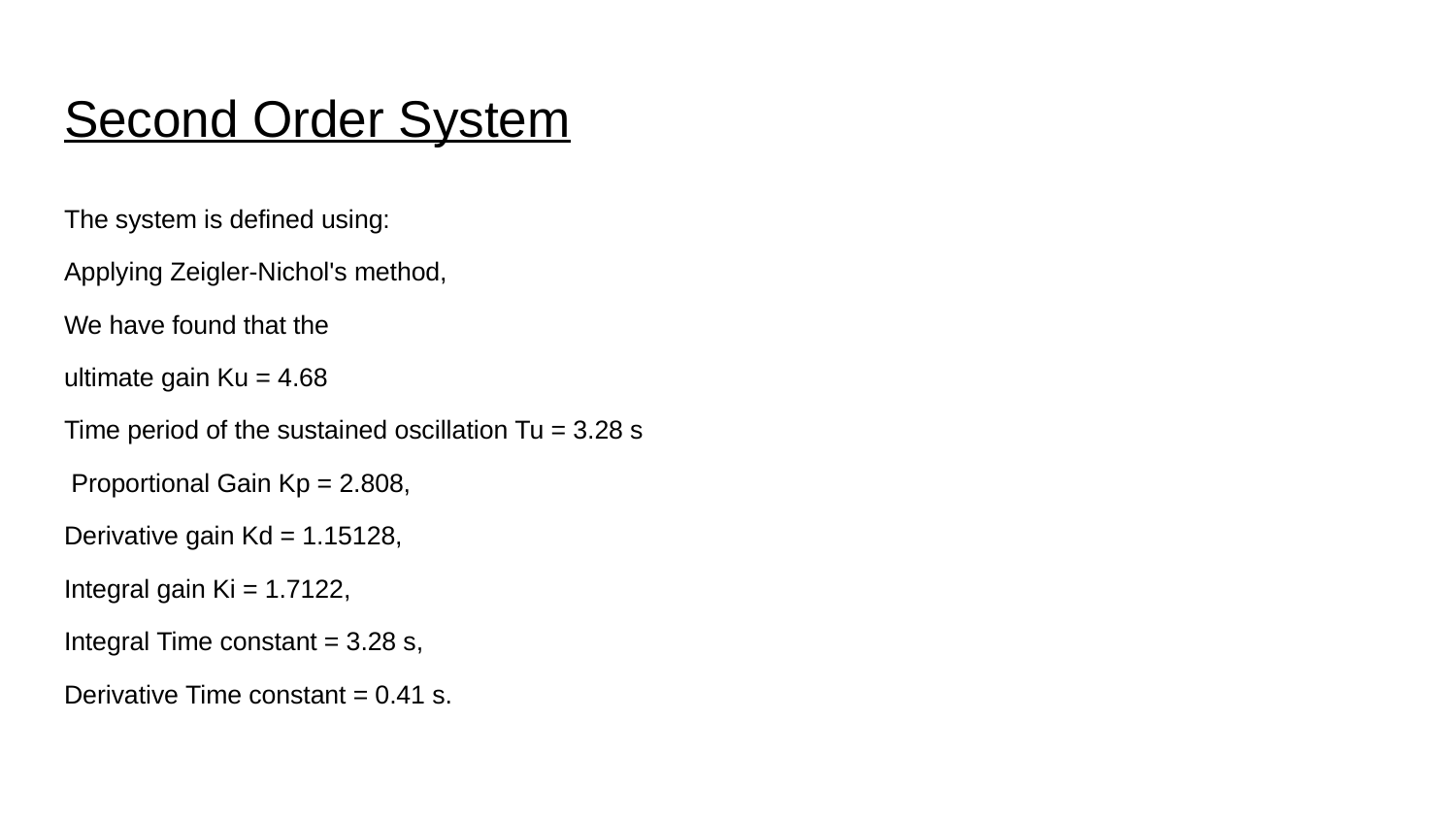

# Second Order System
The system is defined using:
Applying Zeigler-Nichol's method,
We have found that the
ultimate gain Ku = 4.68
Time period of the sustained oscillation Tu = 3.28 s
 Proportional Gain Kp = 2.808,
Derivative gain Kd = 1.15128,
Integral gain Ki = 1.7122,
Integral Time constant = 3.28 s,
Derivative Time constant = 0.41 s.